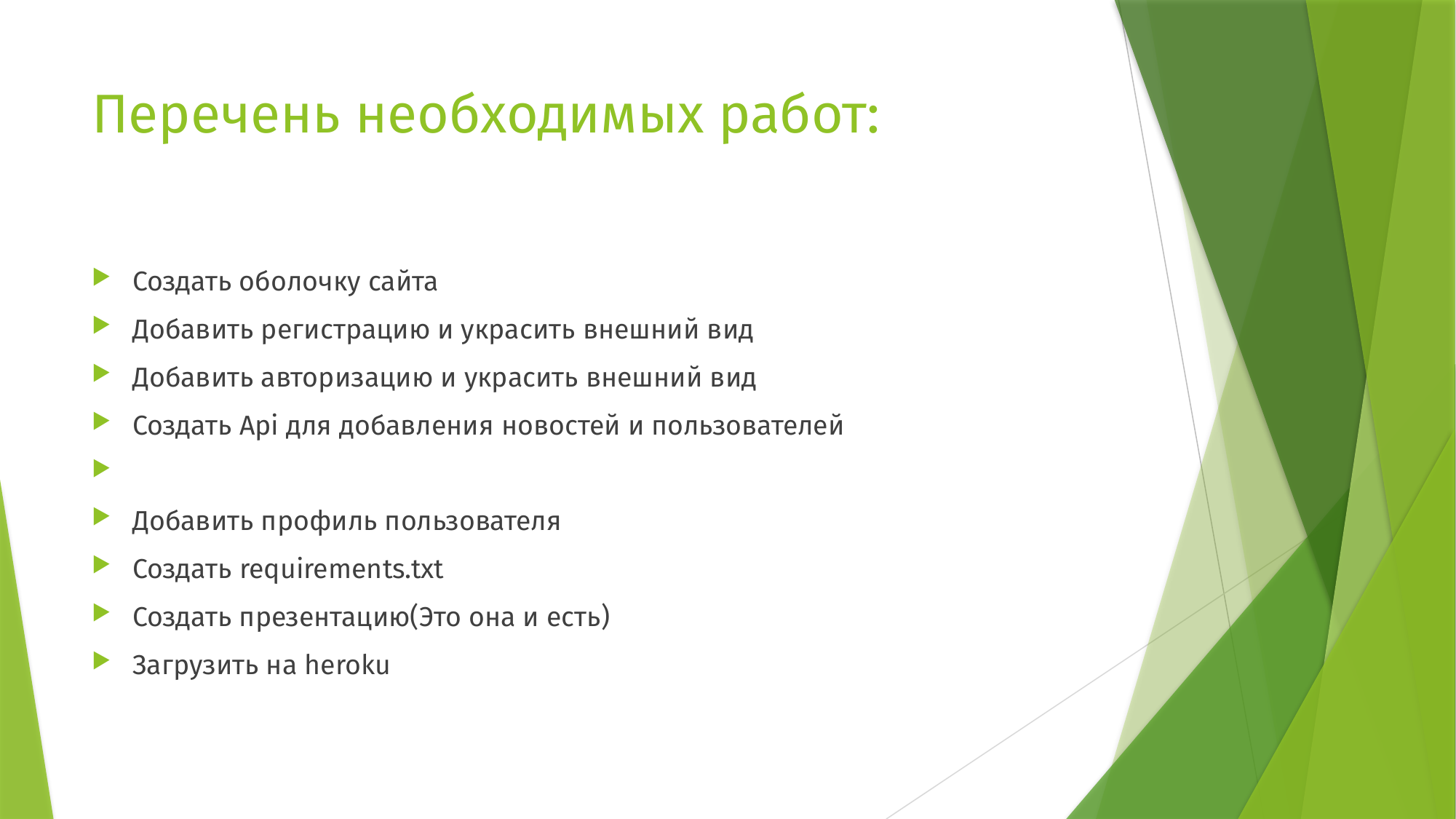

# Перечень необходимых работ:
Создать оболочку сайта
Добавить регистрацию и украсить внешний вид
Добавить авторизацию и украсить внешний вид
Создать Api для добавления новостей и пользователей

Добавить профиль пользователя
Создать requirements.txt
Создать презентацию(Это она и есть)
Загрузить на heroku